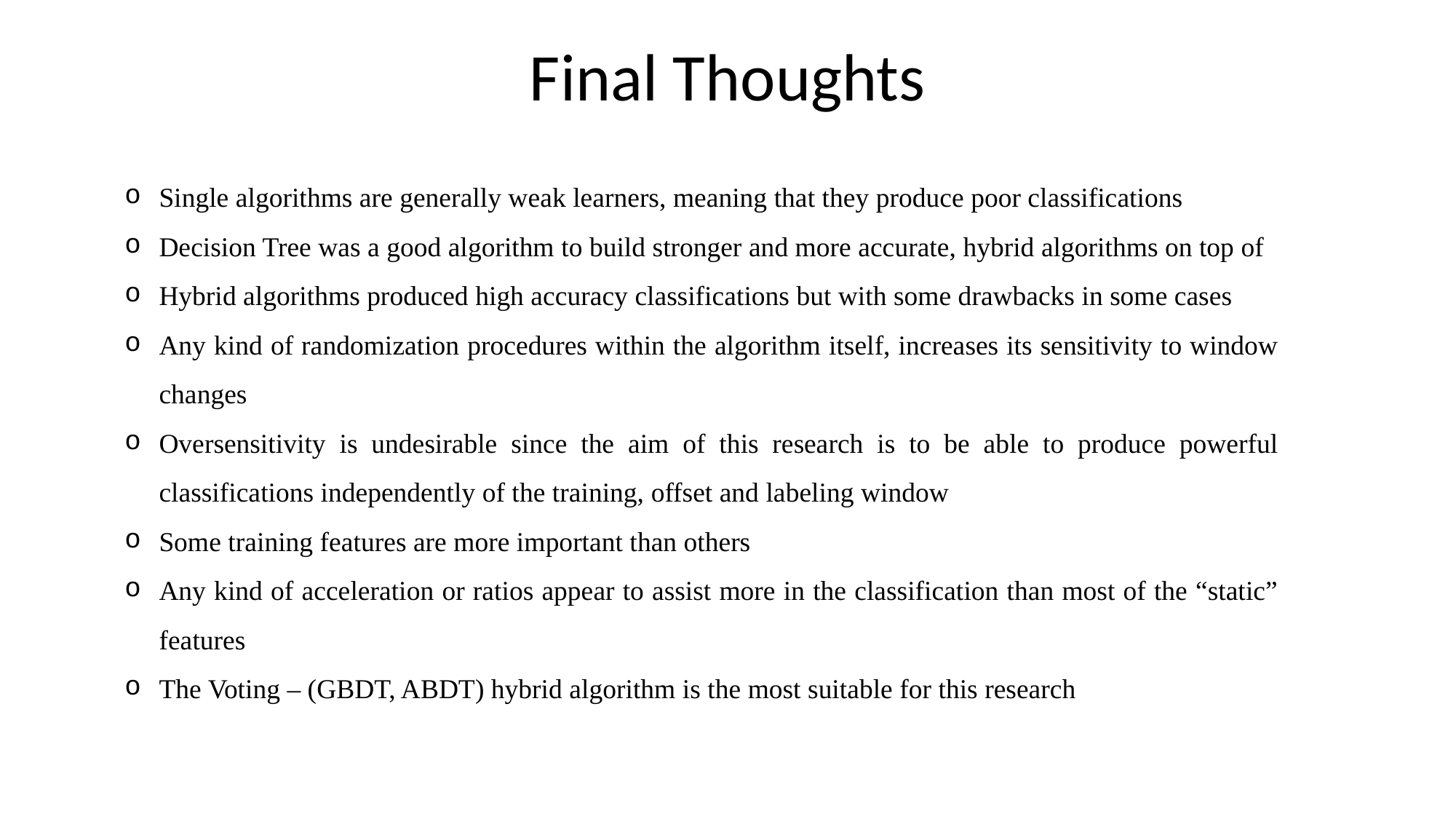

# Final Thoughts
Single algorithms are generally weak learners, meaning that they produce poor classifications
Decision Tree was a good algorithm to build stronger and more accurate, hybrid algorithms on top of
Hybrid algorithms produced high accuracy classifications but with some drawbacks in some cases
Any kind of randomization procedures within the algorithm itself, increases its sensitivity to window changes
Oversensitivity is undesirable since the aim of this research is to be able to produce powerful classifications independently of the training, offset and labeling window
Some training features are more important than others
Any kind of acceleration or ratios appear to assist more in the classification than most of the “static” features
The Voting – (GBDT, ABDT) hybrid algorithm is the most suitable for this research